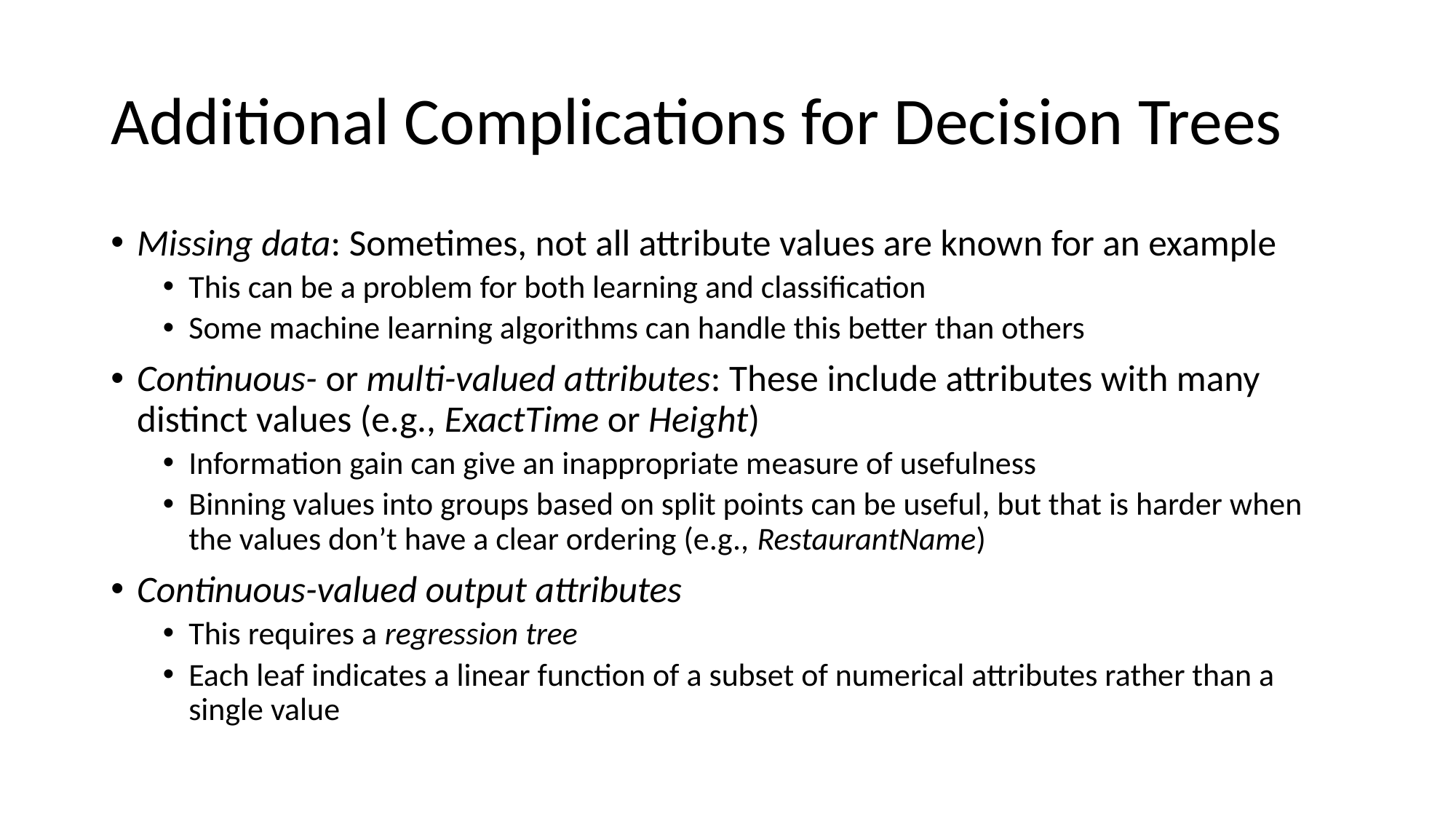

# Additional Complications for Decision Trees
Missing data: Sometimes, not all attribute values are known for an example
This can be a problem for both learning and classification
Some machine learning algorithms can handle this better than others
Continuous- or multi-valued attributes: These include attributes with many distinct values (e.g., ExactTime or Height)
Information gain can give an inappropriate measure of usefulness
Binning values into groups based on split points can be useful, but that is harder when the values don’t have a clear ordering (e.g., RestaurantName)
Continuous-valued output attributes
This requires a regression tree
Each leaf indicates a linear function of a subset of numerical attributes rather than a single value